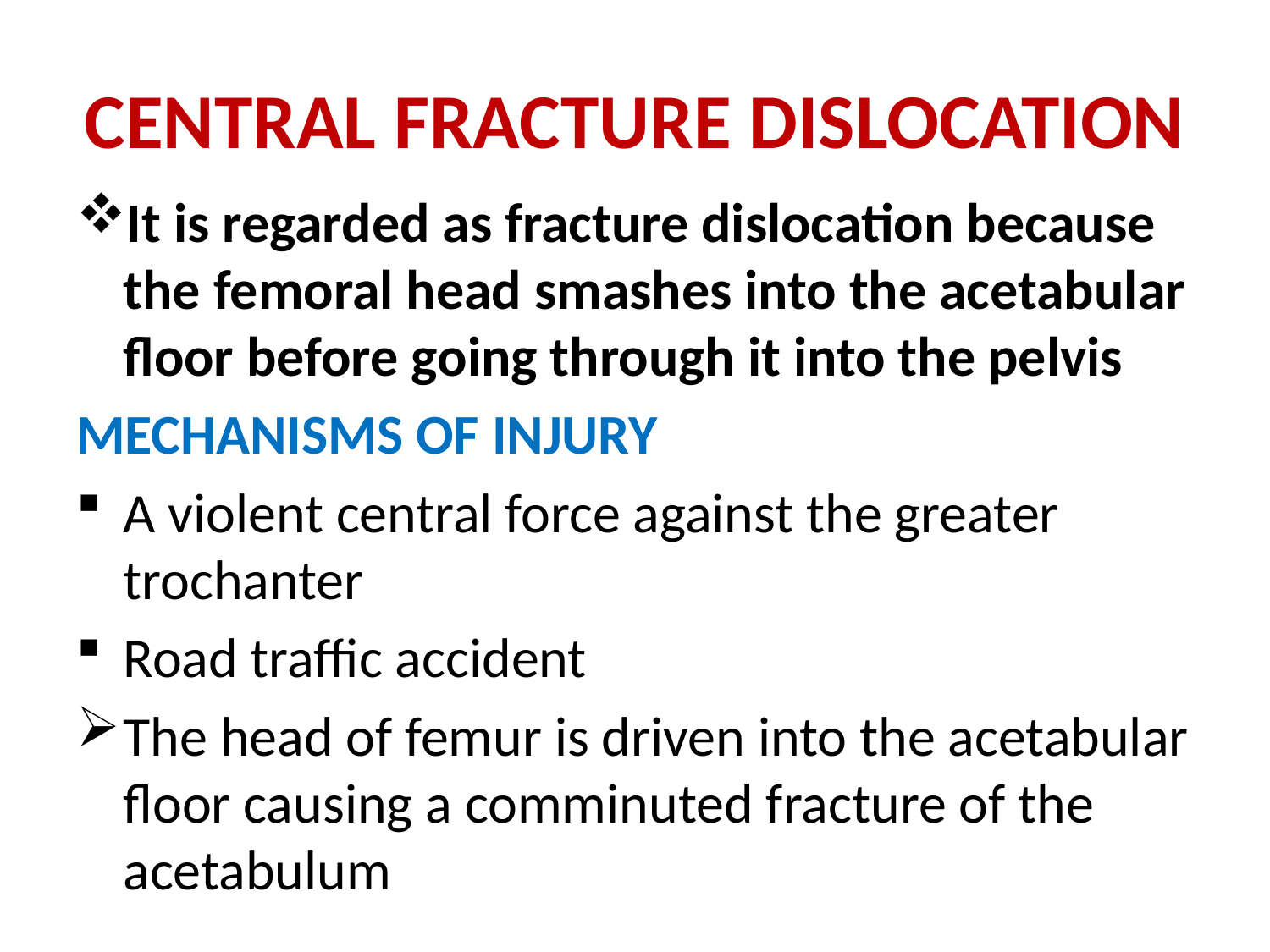

# CENTRAL FRACTURE DISLOCATION
It is regarded as fracture dislocation because the femoral head smashes into the acetabular floor before going through it into the pelvis
MECHANISMS OF INJURY
A violent central force against the greater trochanter
Road traffic accident
The head of femur is driven into the acetabular floor causing a comminuted fracture of the acetabulum